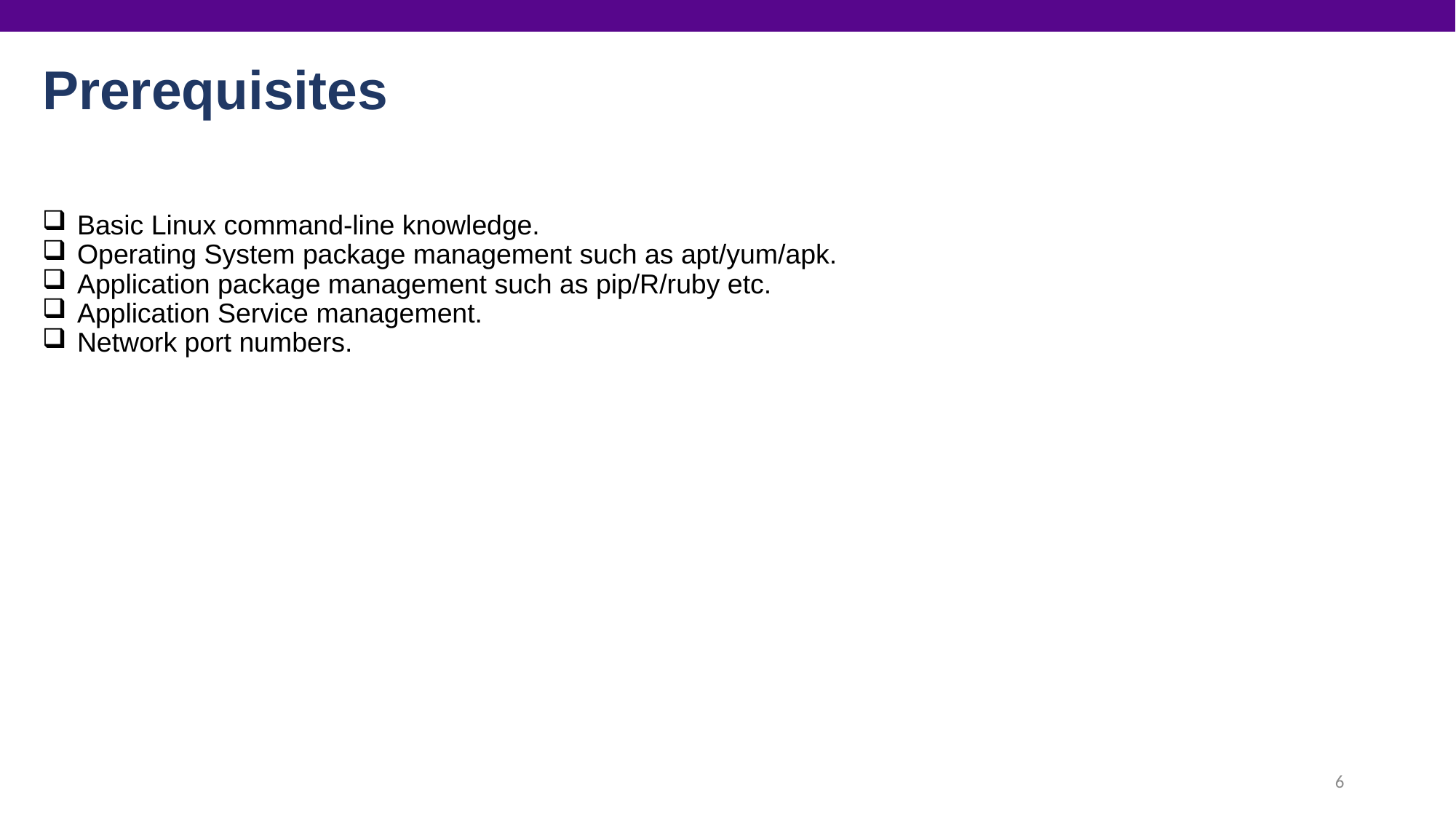

# Prerequisites

 Basic Linux command-line knowledge.
 Operating System package management such as apt/yum/apk.
 Application package management such as pip/R/ruby etc.
 Application Service management.
 Network port numbers.

6